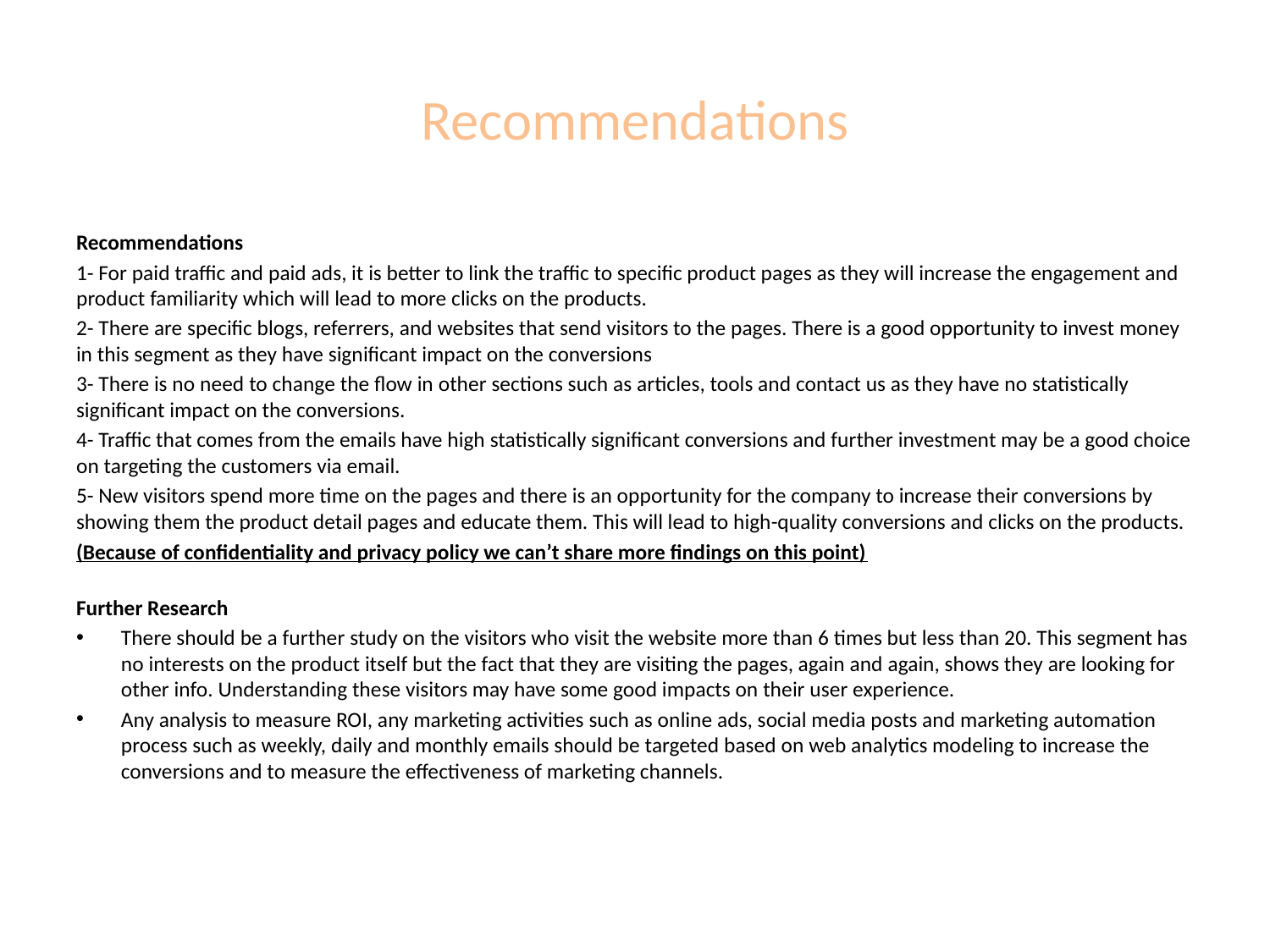

# Recommendations
Recommendations
1- For paid traffic and paid ads, it is better to link the traffic to specific product pages as they will increase the engagement and product familiarity which will lead to more clicks on the products.
2- There are specific blogs, referrers, and websites that send visitors to the pages. There is a good opportunity to invest money in this segment as they have significant impact on the conversions
3- There is no need to change the flow in other sections such as articles, tools and contact us as they have no statistically significant impact on the conversions.
4- Traffic that comes from the emails have high statistically significant conversions and further investment may be a good choice on targeting the customers via email.
5- New visitors spend more time on the pages and there is an opportunity for the company to increase their conversions by showing them the product detail pages and educate them. This will lead to high-quality conversions and clicks on the products.
(Because of confidentiality and privacy policy we can’t share more findings on this point)
Further Research
There should be a further study on the visitors who visit the website more than 6 times but less than 20. This segment has no interests on the product itself but the fact that they are visiting the pages, again and again, shows they are looking for other info. Understanding these visitors may have some good impacts on their user experience.
Any analysis to measure ROI, any marketing activities such as online ads, social media posts and marketing automation process such as weekly, daily and monthly emails should be targeted based on web analytics modeling to increase the conversions and to measure the effectiveness of marketing channels.